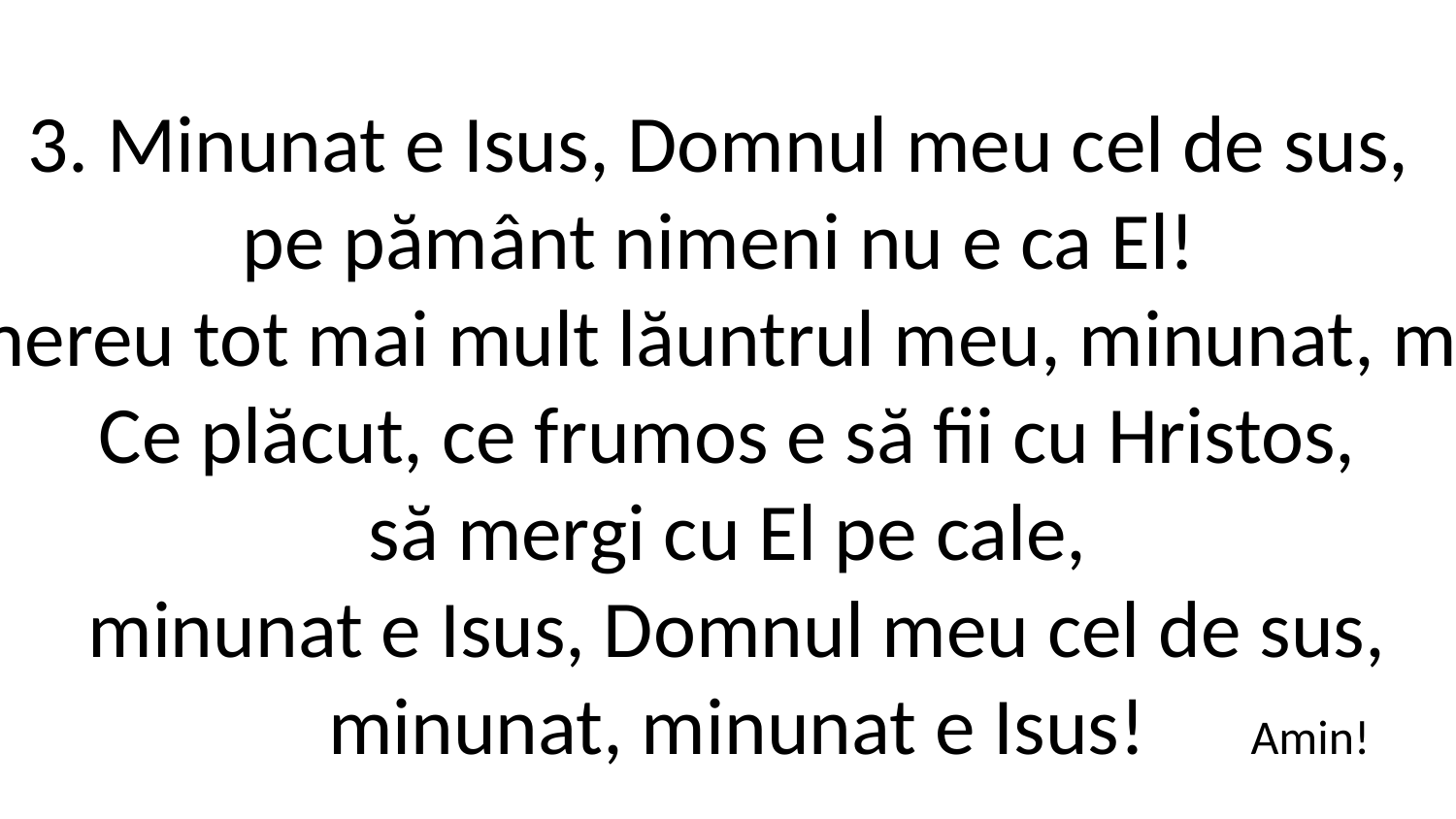

3. Minunat e Isus, Domnul meu cel de sus,
pe pământ nimeni nu e ca El!
El îmi umple mereu tot mai mult lăuntrul meu, minunat, minunat e Isus!
 Ce plăcut, ce frumos e să fii cu Hristos,
 să mergi cu El pe cale,
 minunat e Isus, Domnul meu cel de sus,
 minunat, minunat e Isus!

Amin!